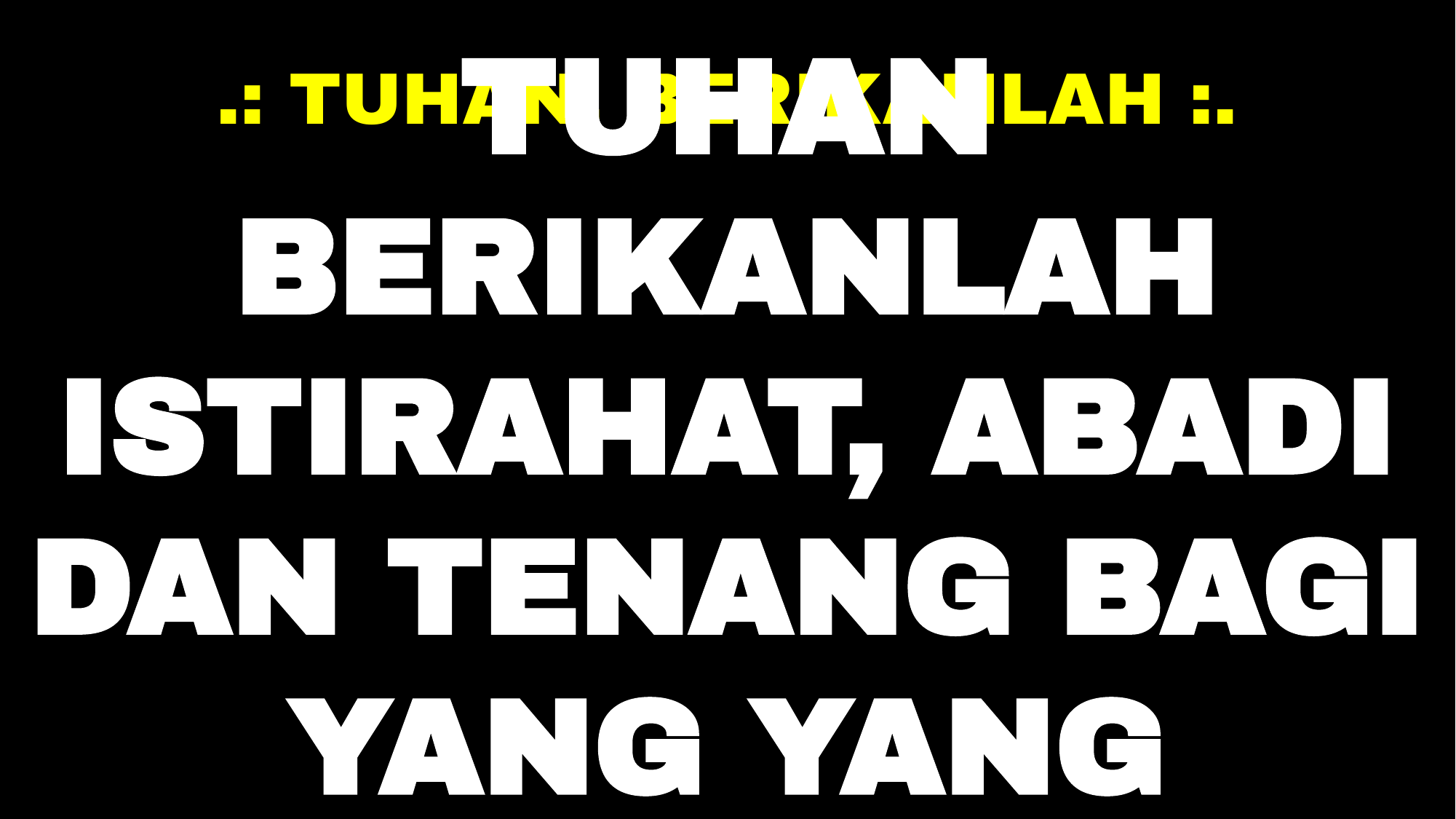

# .: TUHAN, Berikanlah :.
Tuhan berikanlah istirahat, abadi dan tenang bagi yang yang wafat.